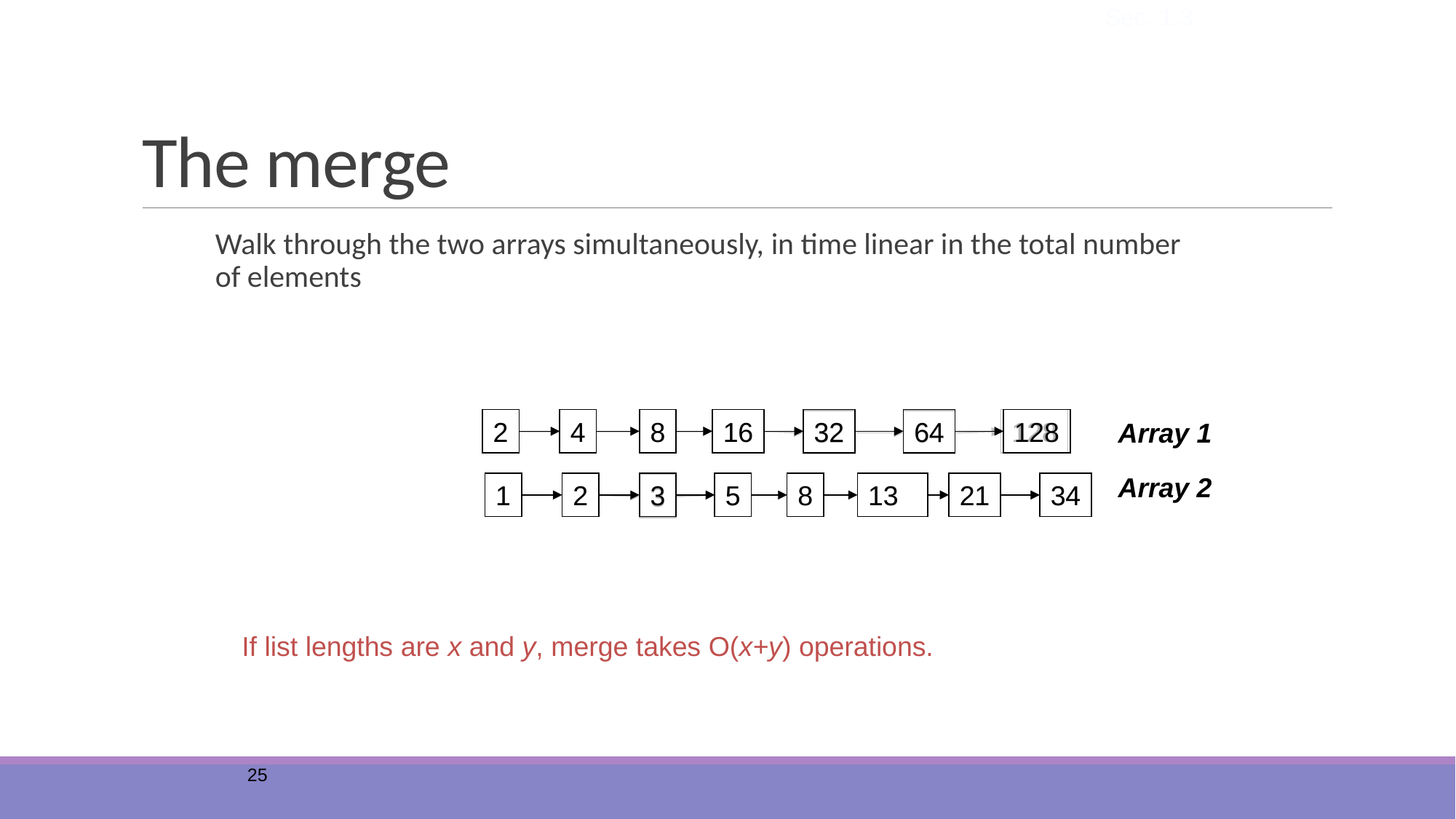

Sec. 1.3
# The merge
Walk through the two arrays simultaneously, in time linear in the total number of elements
128
2
4
8
16
128
32
64
1
2
5
8
13
21
34
3
2
4
8
16
32
64
Array 1
Array 2
34
13
1
2
3
5
8
21
If list lengths are x and y, merge takes O(x+y) operations.
25